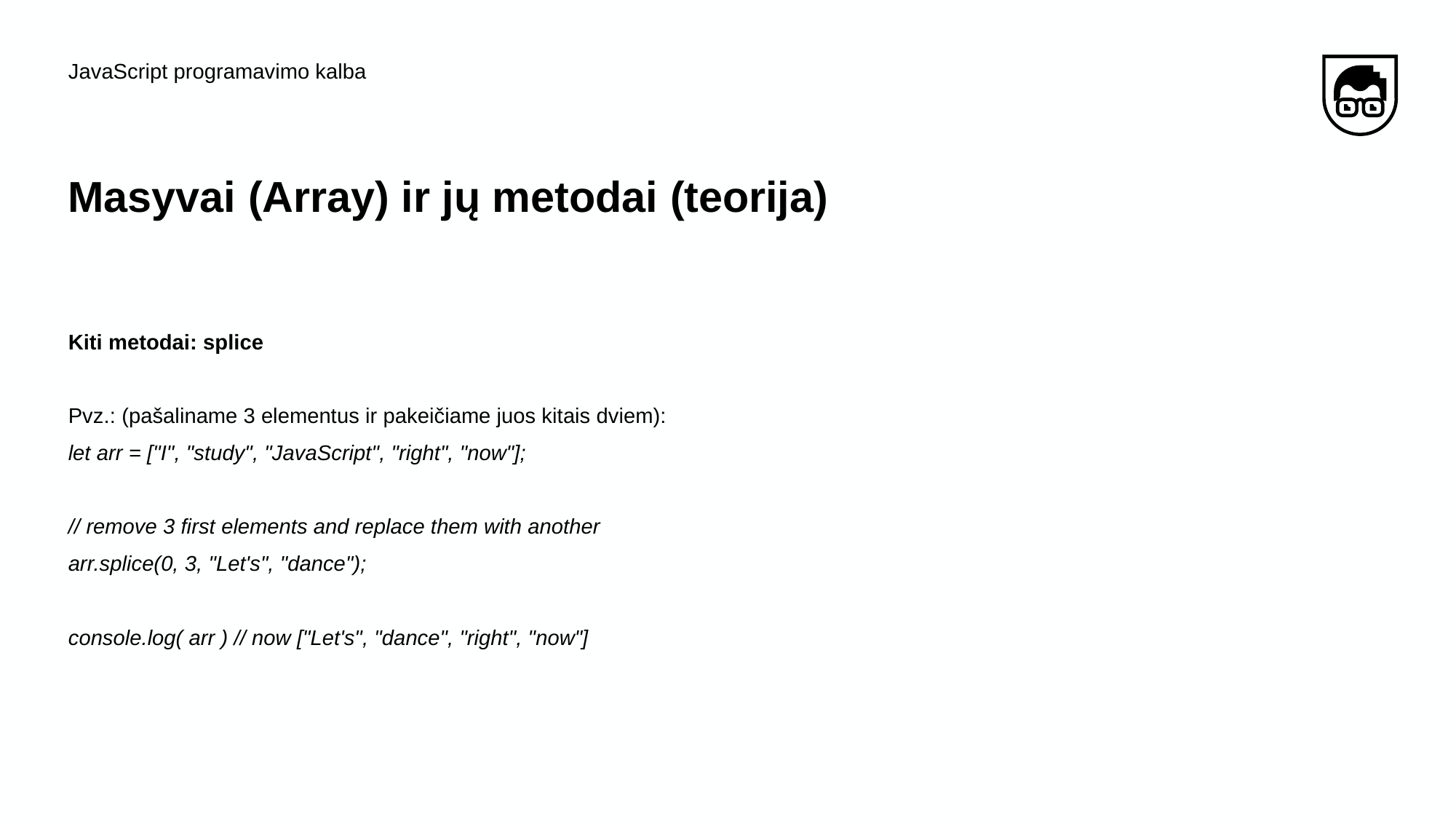

JavaScript programavimo kalba
# Masyvai​ (Array) ​ir​ ​jų​ ​metodai (teorija)
Kiti metodai: splice

Pvz.: (pašaliname 3 elementus ir pakeičiame juos kitais dviem):
let arr = ["I", "study", "JavaScript", "right", "now"];

// remove 3 first elements and replace them with another
arr.splice(0, 3, "Let's", "dance");

console.log( arr ) // now ["Let's", "dance", "right", "now"]